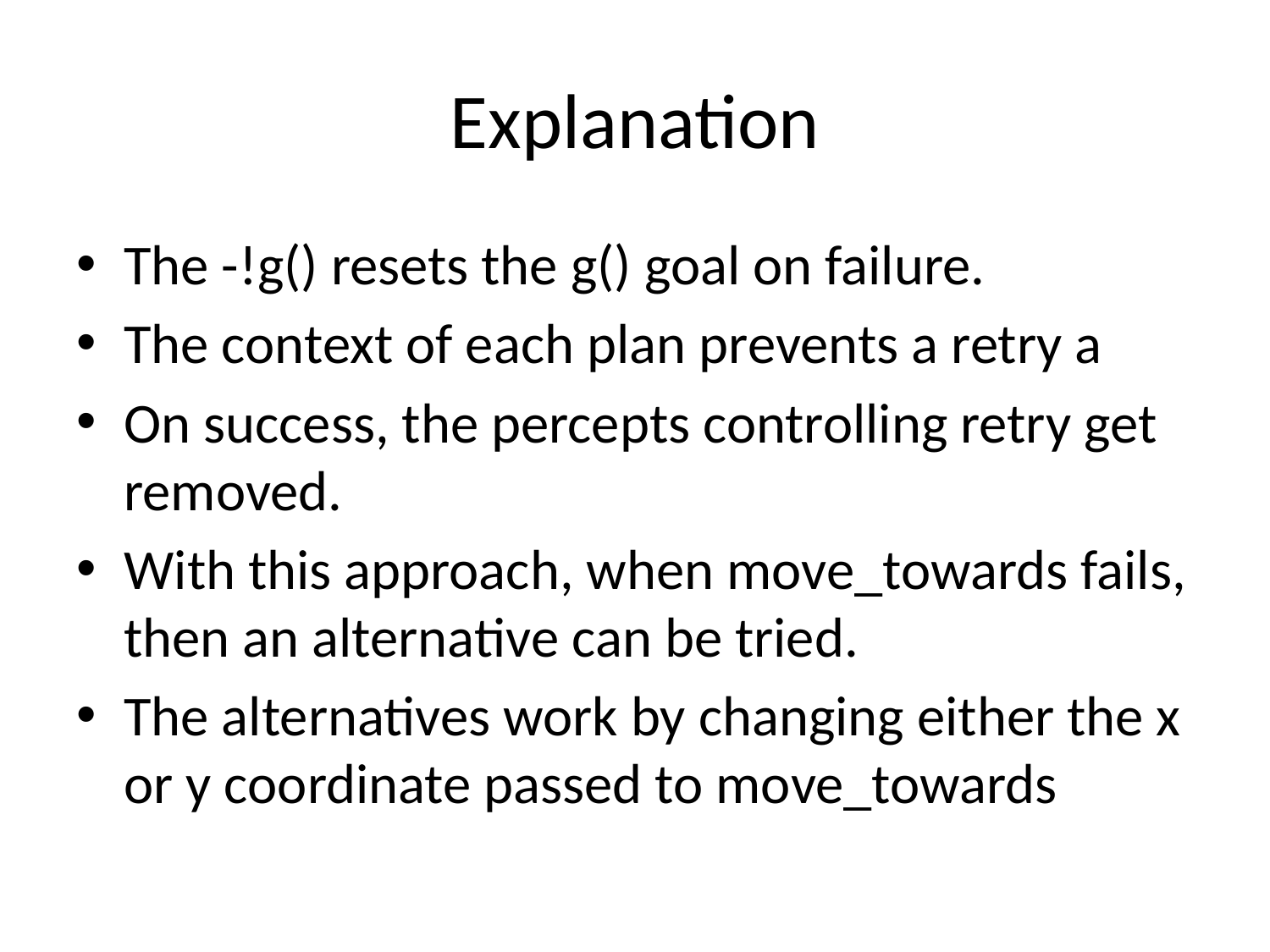

# Explanation
The -!g() resets the g() goal on failure.
The context of each plan prevents a retry a
On success, the percepts controlling retry get removed.
With this approach, when move_towards fails, then an alternative can be tried.
The alternatives work by changing either the x or y coordinate passed to move_towards